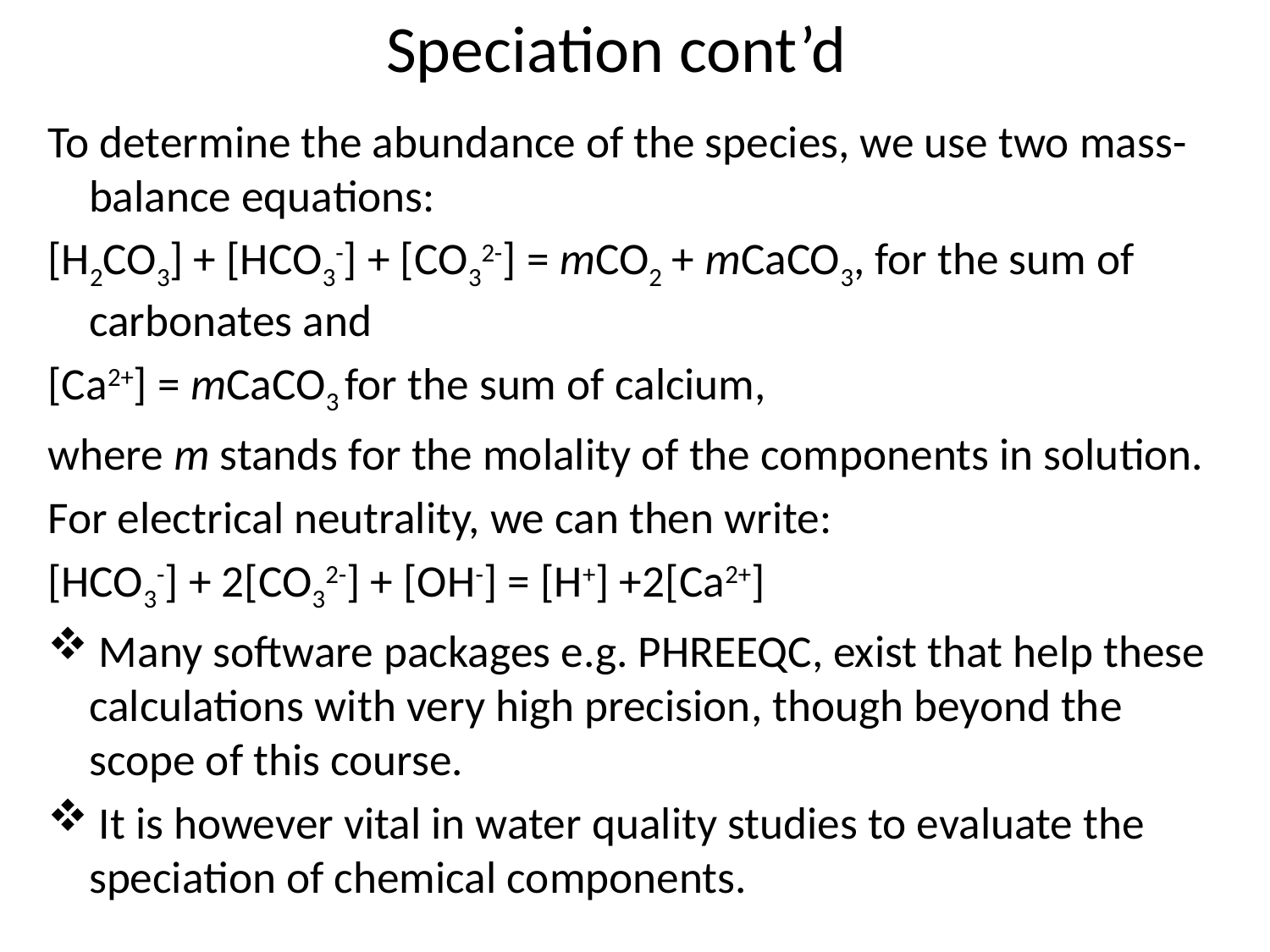

# Speciation cont’d
To determine the abundance of the species, we use two mass-balance equations:
[H2CO3] + [HCO3-] + [CO32-] = mCO2 + mCaCO3, for the sum of carbonates and
[Ca2+] = mCaCO3 for the sum of calcium,
where m stands for the molality of the components in solution.
For electrical neutrality, we can then write:
[HCO3-] + 2[CO32-] + [OH-] = [H+] +2[Ca2+]
 Many software packages e.g. PHREEQC, exist that help these calculations with very high precision, though beyond the scope of this course.
 It is however vital in water quality studies to evaluate the speciation of chemical components.